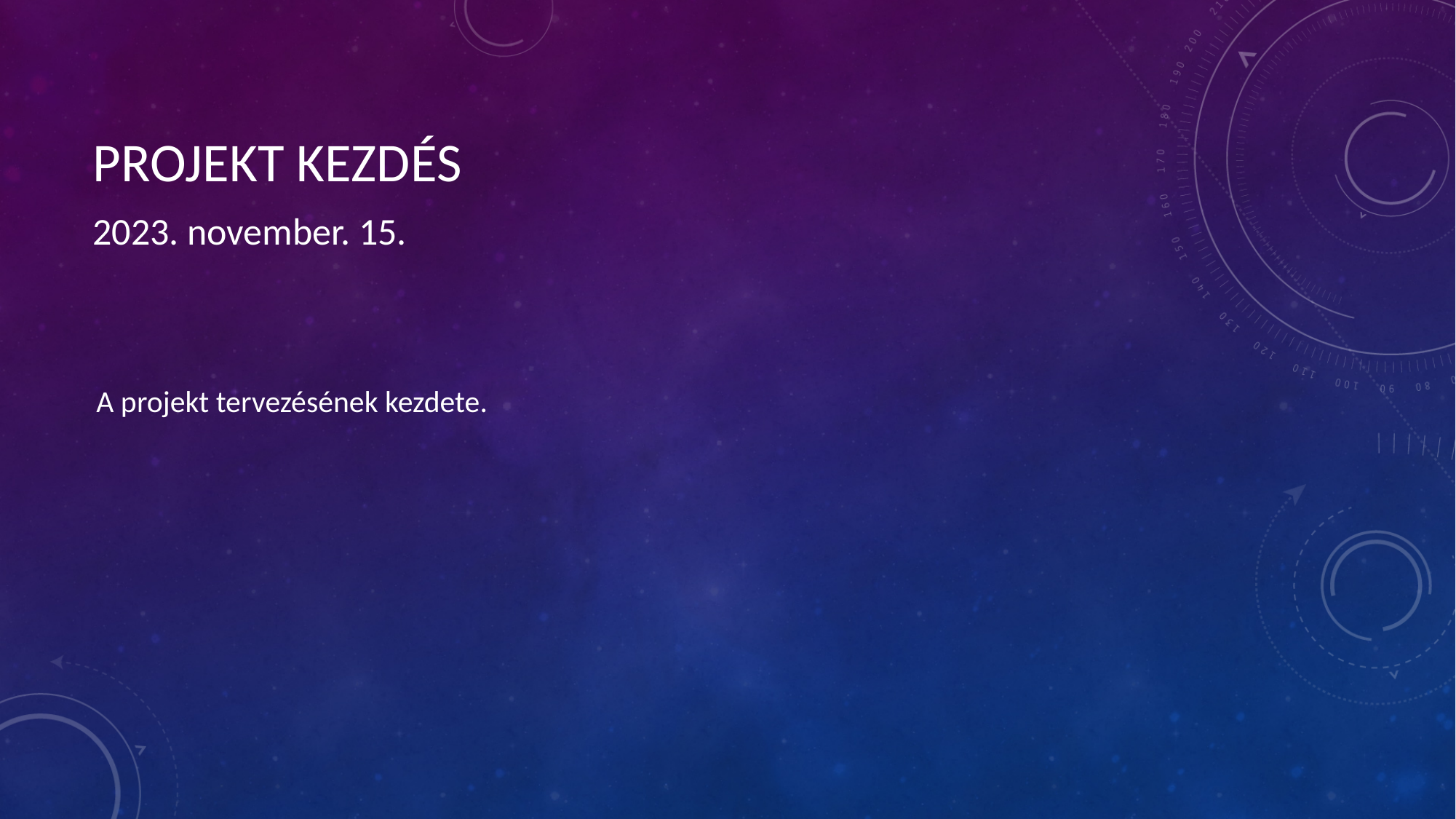

# Projekt kezdés
2023. november. 15.

A projekt tervezésének kezdete.